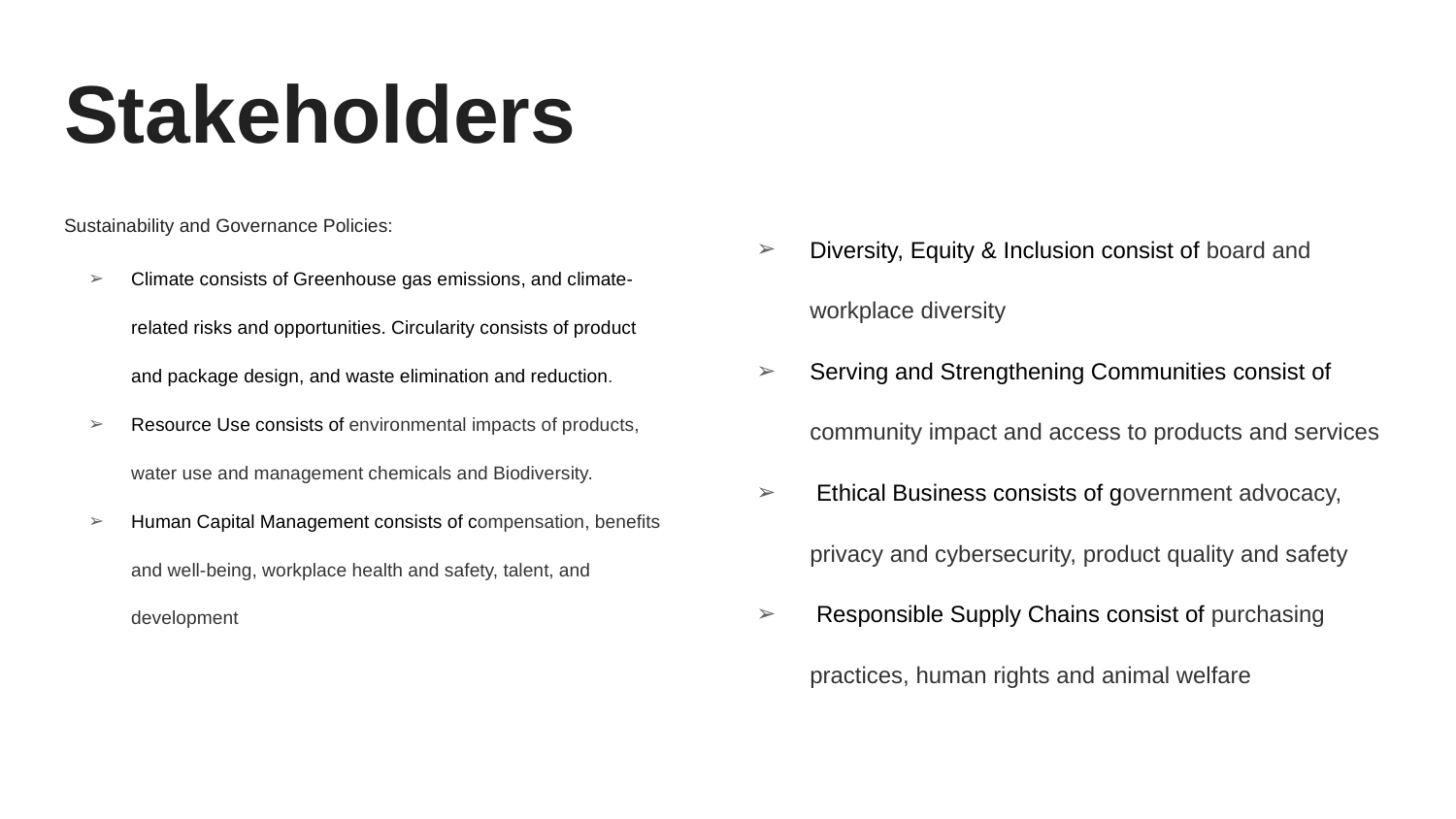

# Stakeholders
Diversity, Equity & Inclusion consist of board and workplace diversity
Serving and Strengthening Communities consist of community impact and access to products and services
 Ethical Business consists of government advocacy, privacy and cybersecurity, product quality and safety
 Responsible Supply Chains consist of purchasing practices, human rights and animal welfare

Sustainability and Governance Policies:
Climate consists of Greenhouse gas emissions, and climate-related risks and opportunities. Circularity consists of product and package design, and waste elimination and reduction.
Resource Use consists of environmental impacts of products, water use and management chemicals and Biodiversity.
Human Capital Management consists of compensation, benefits and well-being, workplace health and safety, talent, and development